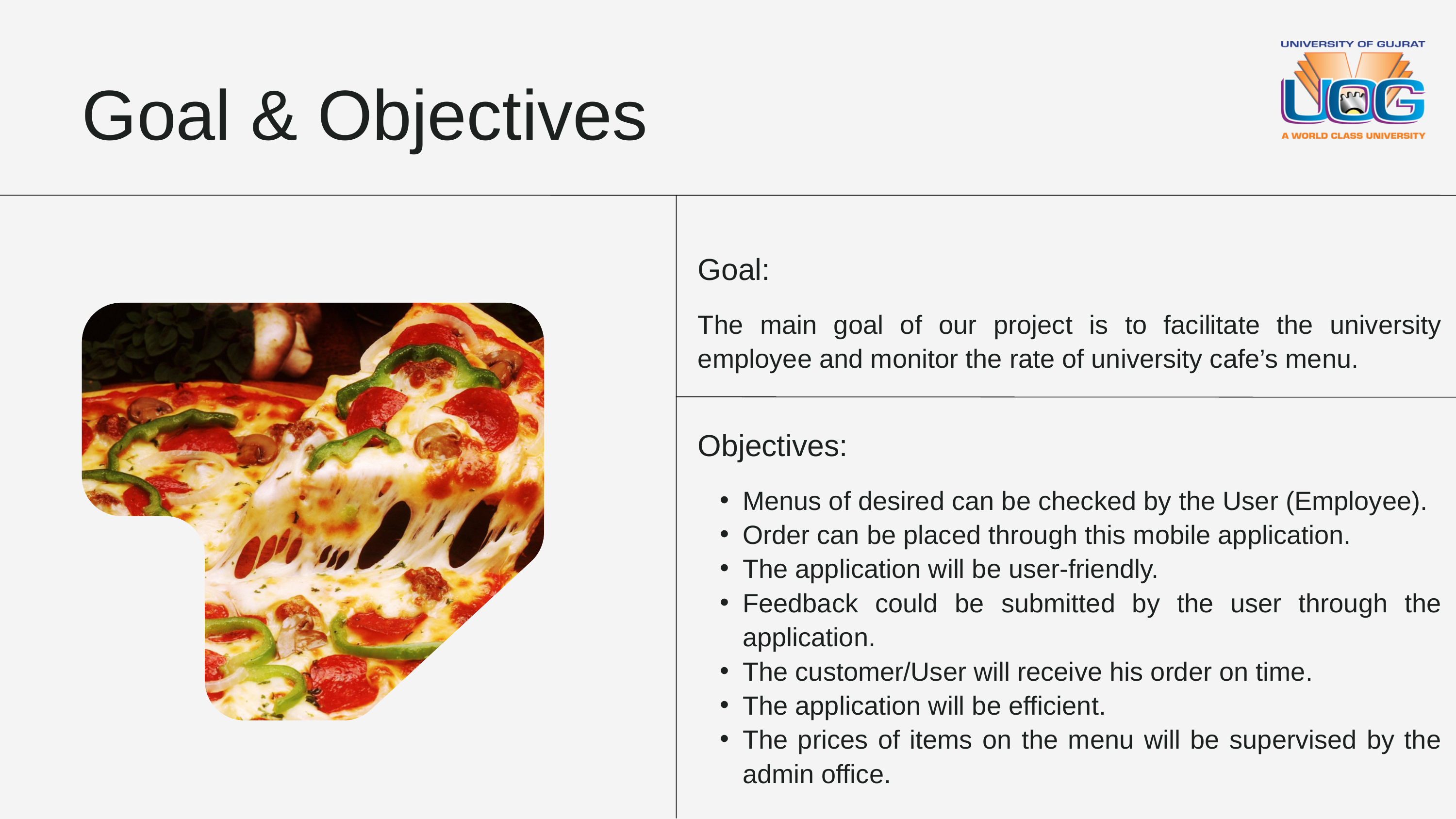

Goal & Objectives

Goal:
The main goal of our project is to facilitate the university employee and monitor the rate of university cafe’s menu.

Objectives:
Menus of desired can be checked by the User (Employee).
Order can be placed through this mobile application.
The application will be user-friendly.
Feedback could be submitted by the user through the application.
The customer/User will receive his order on time.
The application will be efficient.
The prices of items on the menu will be supervised by the admin office.